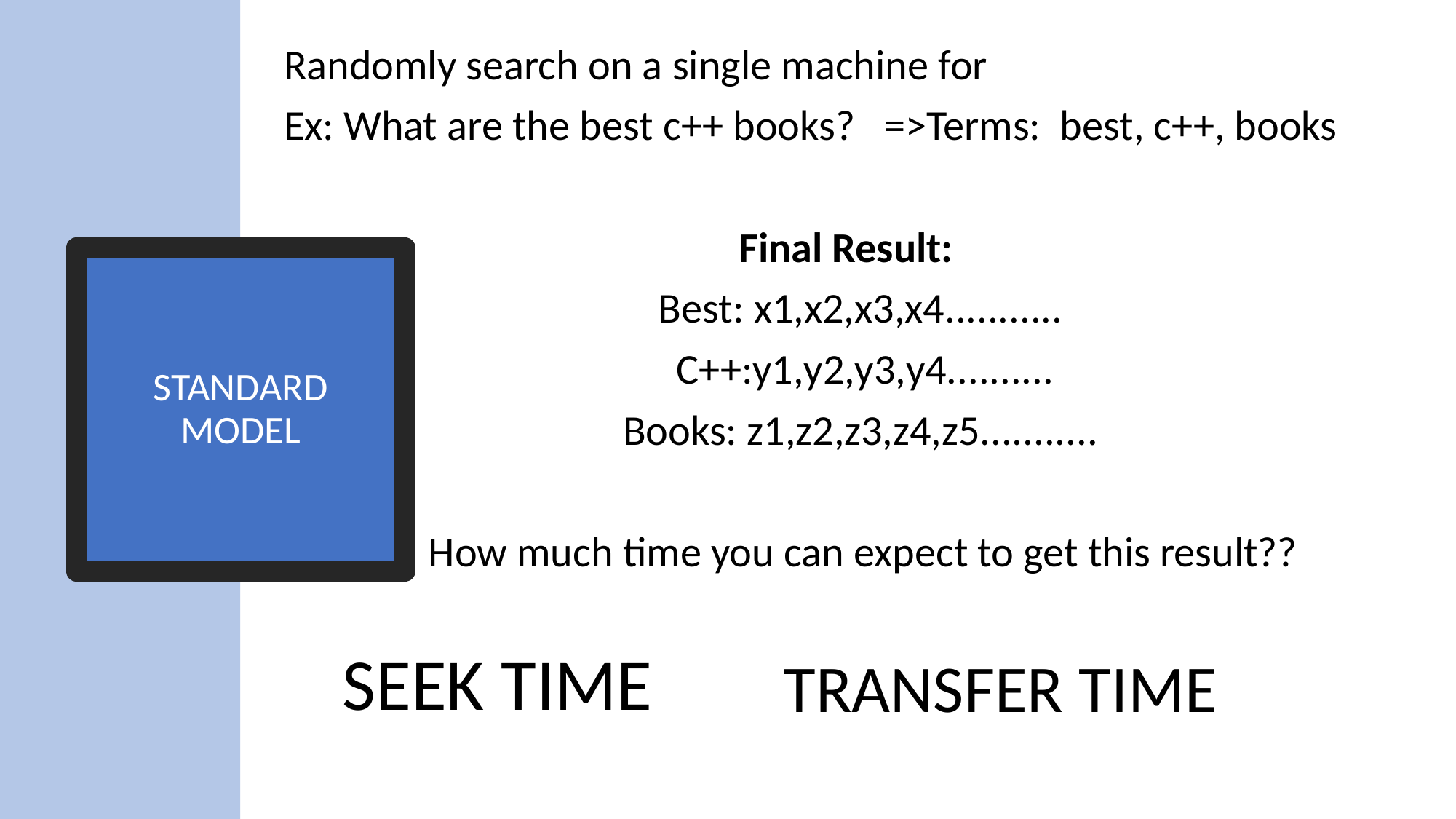

Randomly search on a single machine for
Ex: What are the best c++ books?   =>Terms:  best, c++, books

Final Result:
   Best: x1,x2,x3,x4...........
    C++:y1,y2,y3,y4..........
   Books: z1,z2,z3,z4,z5...........

               How much time you can expect to get this result??

# STANDARD MODEL
SEEK TIME
TRANSFER TIME